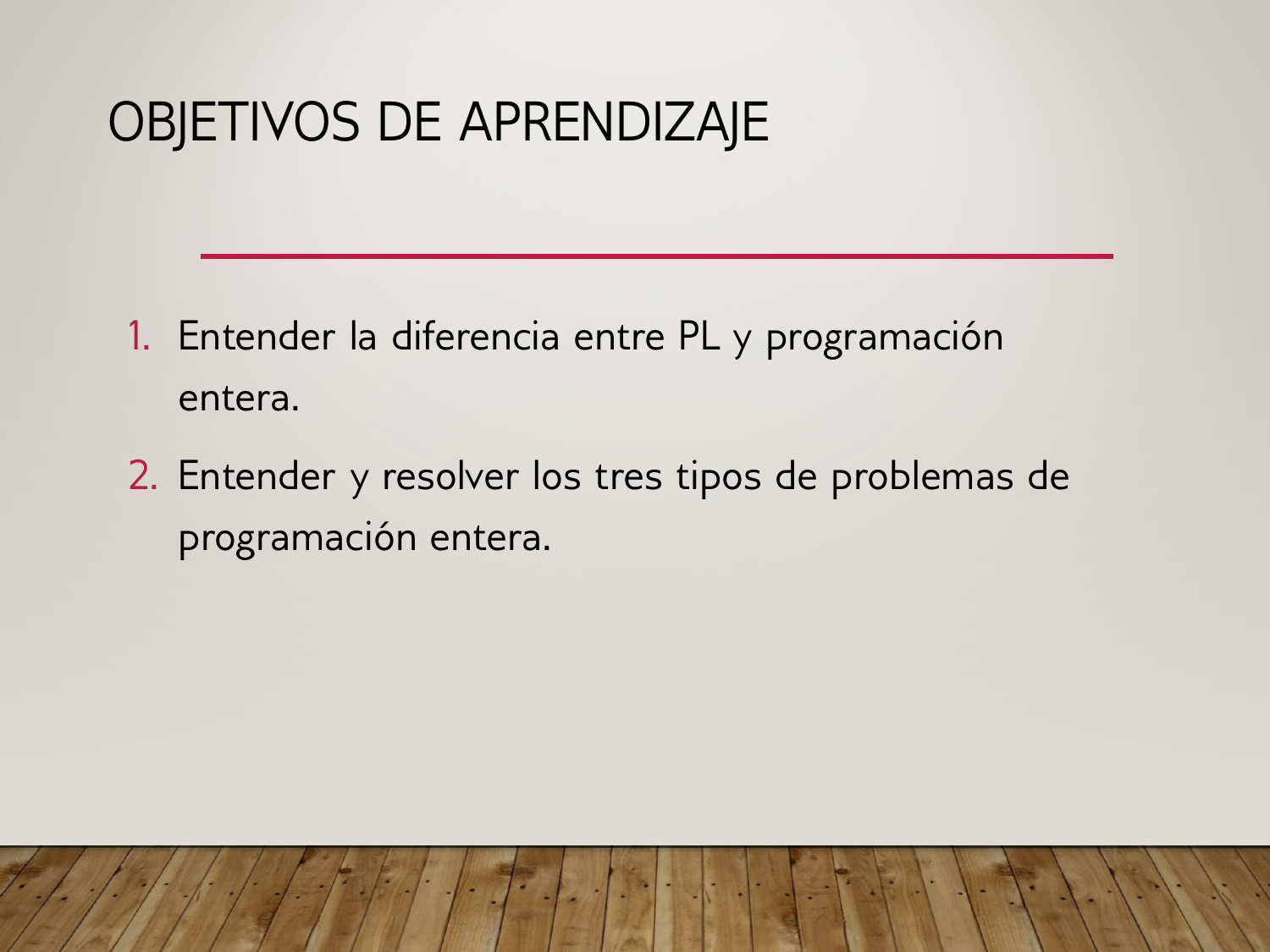

# Objetivos de aprendizaje
Entender la diferencia entre PL y programación entera.
Entender y resolver los tres tipos de problemas de programación entera.